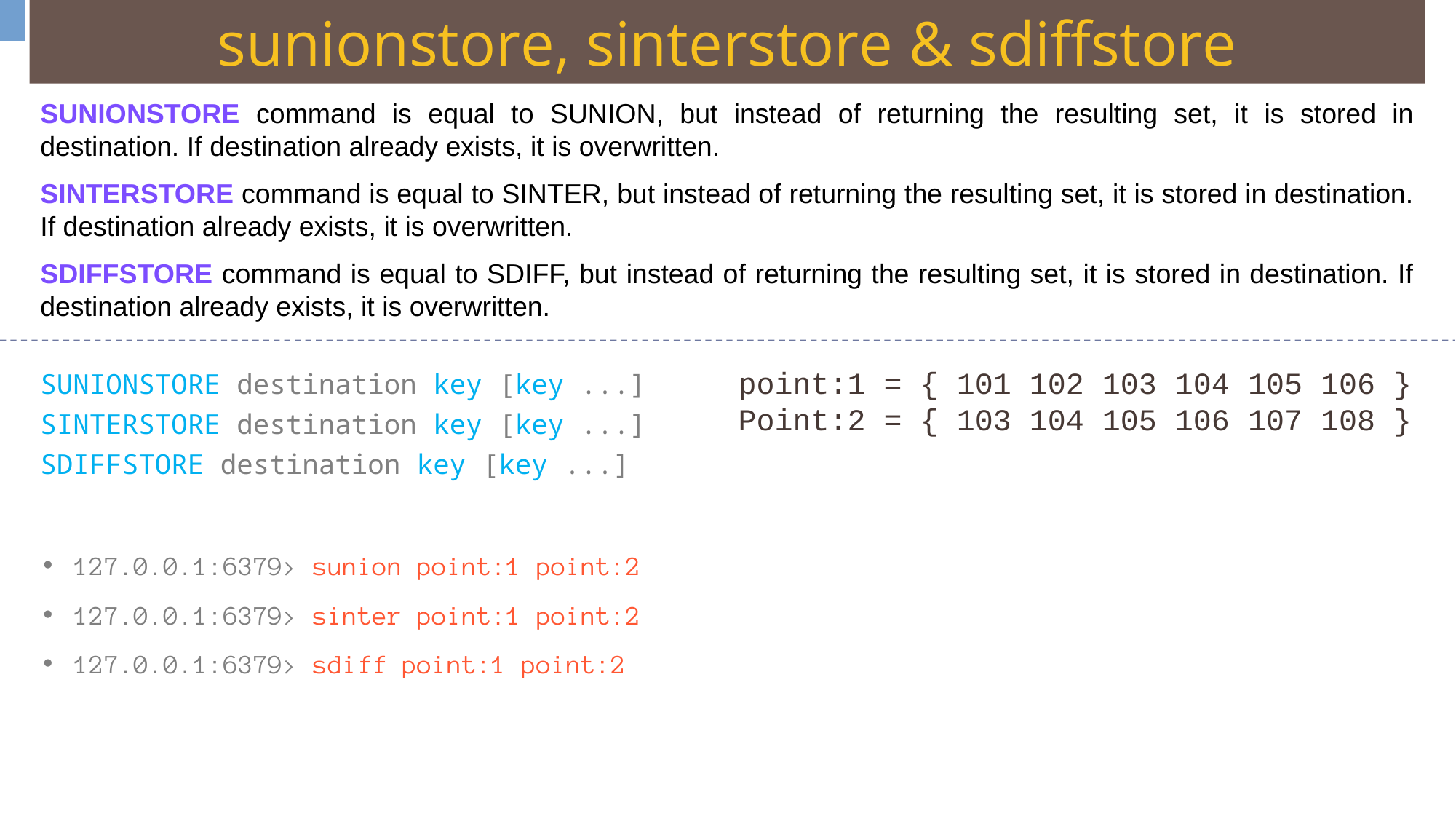

sunionstore, sinterstore & sdiffstore
SUNIONSTORE command is equal to SUNION, but instead of returning the resulting set, it is stored in destination. If destination already exists, it is overwritten.

SINTERSTORE command is equal to SINTER, but instead of returning the resulting set, it is stored in destination. If destination already exists, it is overwritten.

SDIFFSTORE command is equal to SDIFF, but instead of returning the resulting set, it is stored in destination. If destination already exists, it is overwritten.

point:1 = { 101 102 103 104 105 106 }
Point:2 = { 103 104 105 106 107 108 }
SUNIONSTORE destination key [key ...]

SINTERSTORE destination key [key ...]

SDIFFSTORE destination key [key ...]
127.0.0.1:6379> sunion point:1 point:2
127.0.0.1:6379> sinter point:1 point:2
127.0.0.1:6379> sdiff point:1 point:2